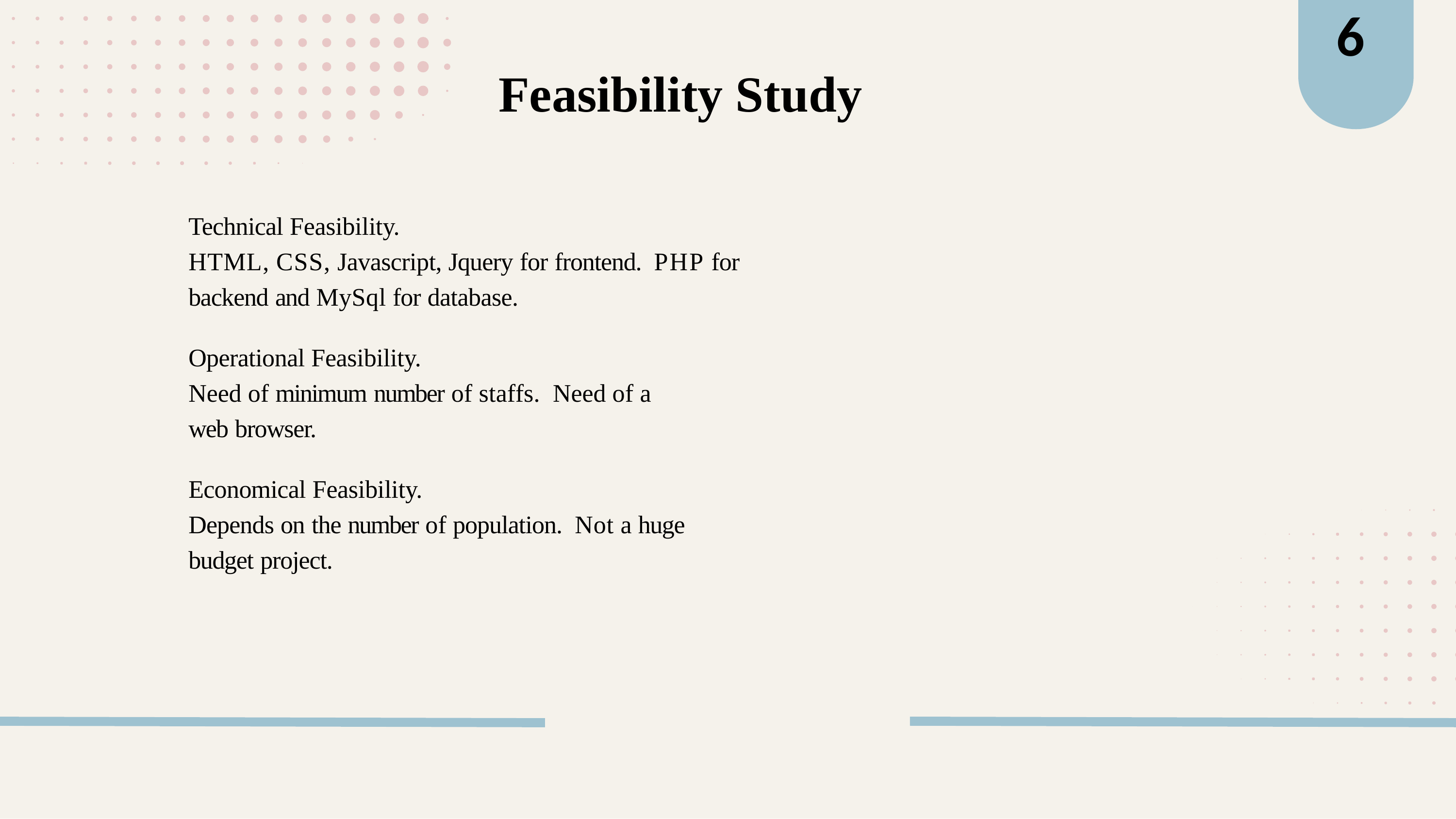

6

Feasibility Study
Technical Feasibility.
HTML, CSS, Javascript, Jquery for frontend.  PHP for backend and MySql for database.

Operational Feasibility.
Need of minimum number of staffs.  Need of a web browser.

Economical Feasibility.
Depends on the number of population.  Not a huge budget project.